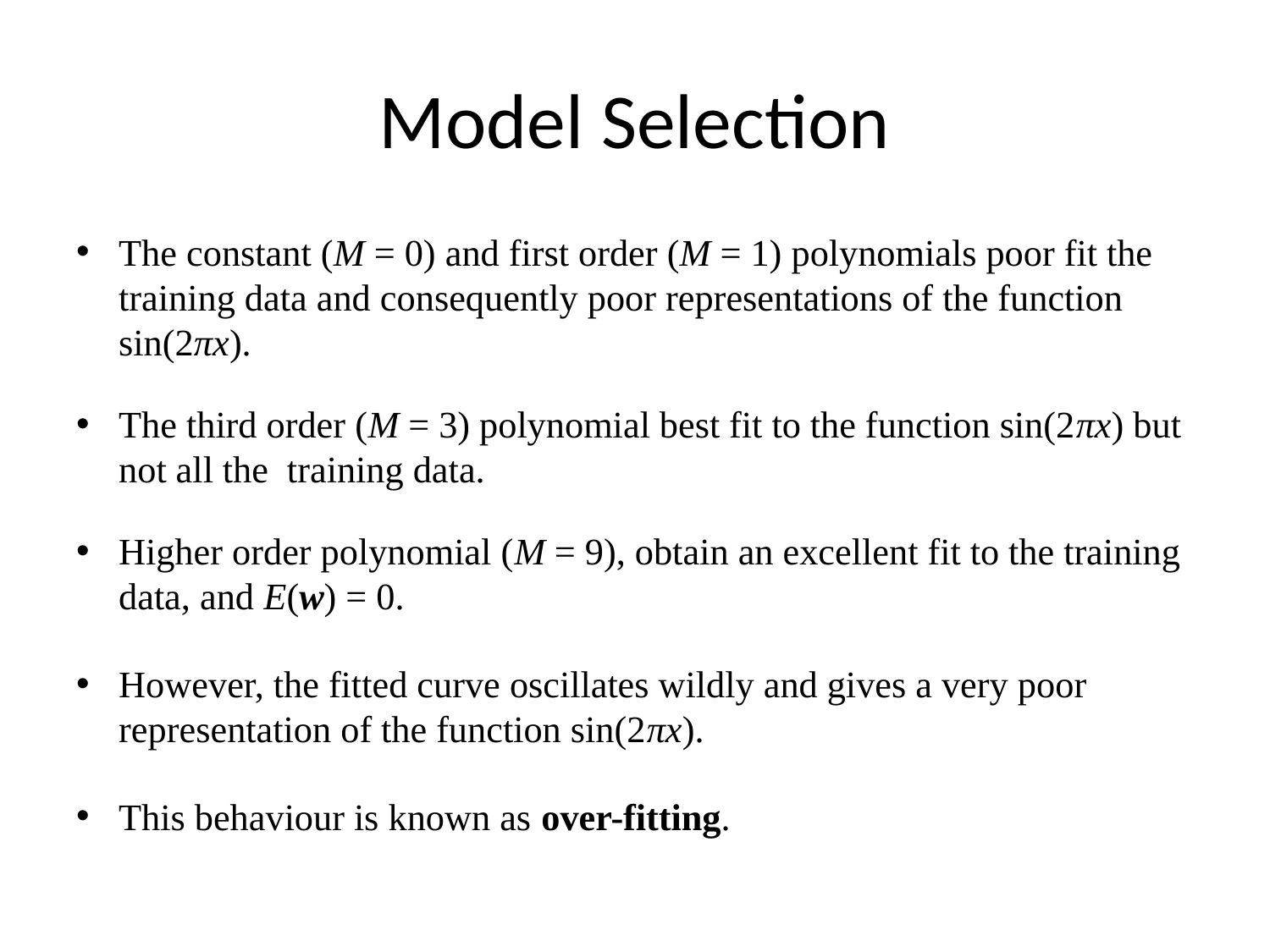

# Model Selection
The constant (M = 0) and first order (M = 1) polynomials poor fit the training data and consequently poor representations of the function sin(2πx).

The third order (M = 3) polynomial best fit to the function sin(2πx) but not all the  training data.

Higher order polynomial (M = 9), obtain an excellent fit to the training data, and E(w) = 0.

However, the fitted curve oscillates wildly and gives a very poor representation of the function sin(2πx).

This behaviour is known as over-fitting.